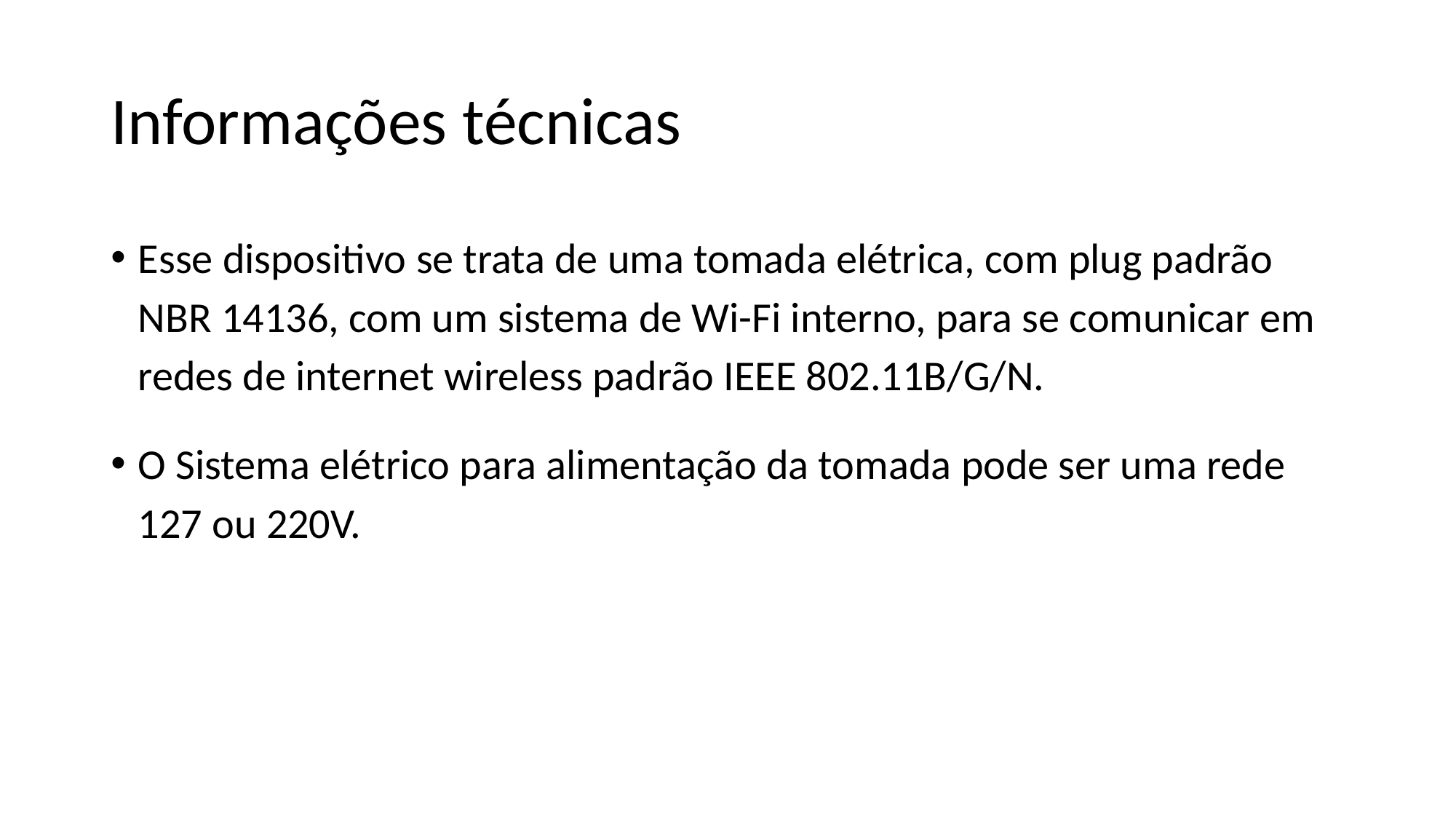

# Informações técnicas
Esse dispositivo se trata de uma tomada elétrica, com plug padrão NBR 14136, com um sistema de Wi-Fi interno, para se comunicar em redes de internet wireless padrão IEEE 802.11B/G/N.
O Sistema elétrico para alimentação da tomada pode ser uma rede 127 ou 220V.